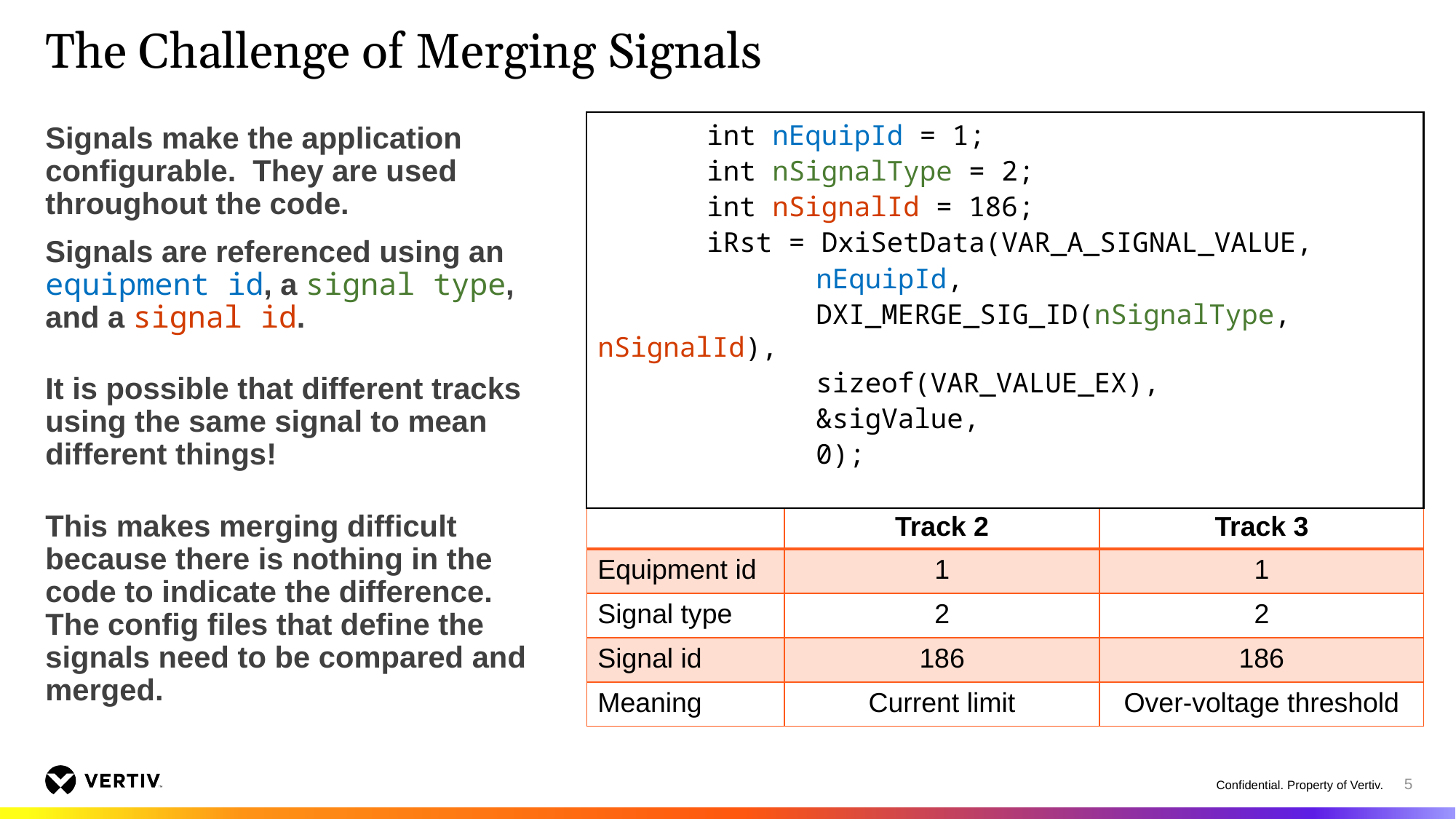

# The Challenge of Merging Signals
	int nEquipId = 1;
	int nSignalType = 2;
	int nSignalId = 186;
	iRst = DxiSetData(VAR_A_SIGNAL_VALUE,
		nEquipId,
		DXI_MERGE_SIG_ID(nSignalType, nSignalId),
		sizeof(VAR_VALUE_EX),
		&sigValue,
		0);

Signals make the application configurable.  They are used throughout the code.
Signals are referenced using an equipment id, a signal type, and a signal id.

It is possible that different tracks using the same signal to mean different things!

This makes merging difficult because there is nothing in the code to indicate the difference.  The config files that define the signals need to be compared and merged.

|  | Track 2 | Track 3 |
| --- | --- | --- |
| Equipment id | 1 | 1 |
| Signal type | 2 | 2 |
| Signal id | 186 | 186 |
| Meaning | Current limit | Over-voltage threshold |
5